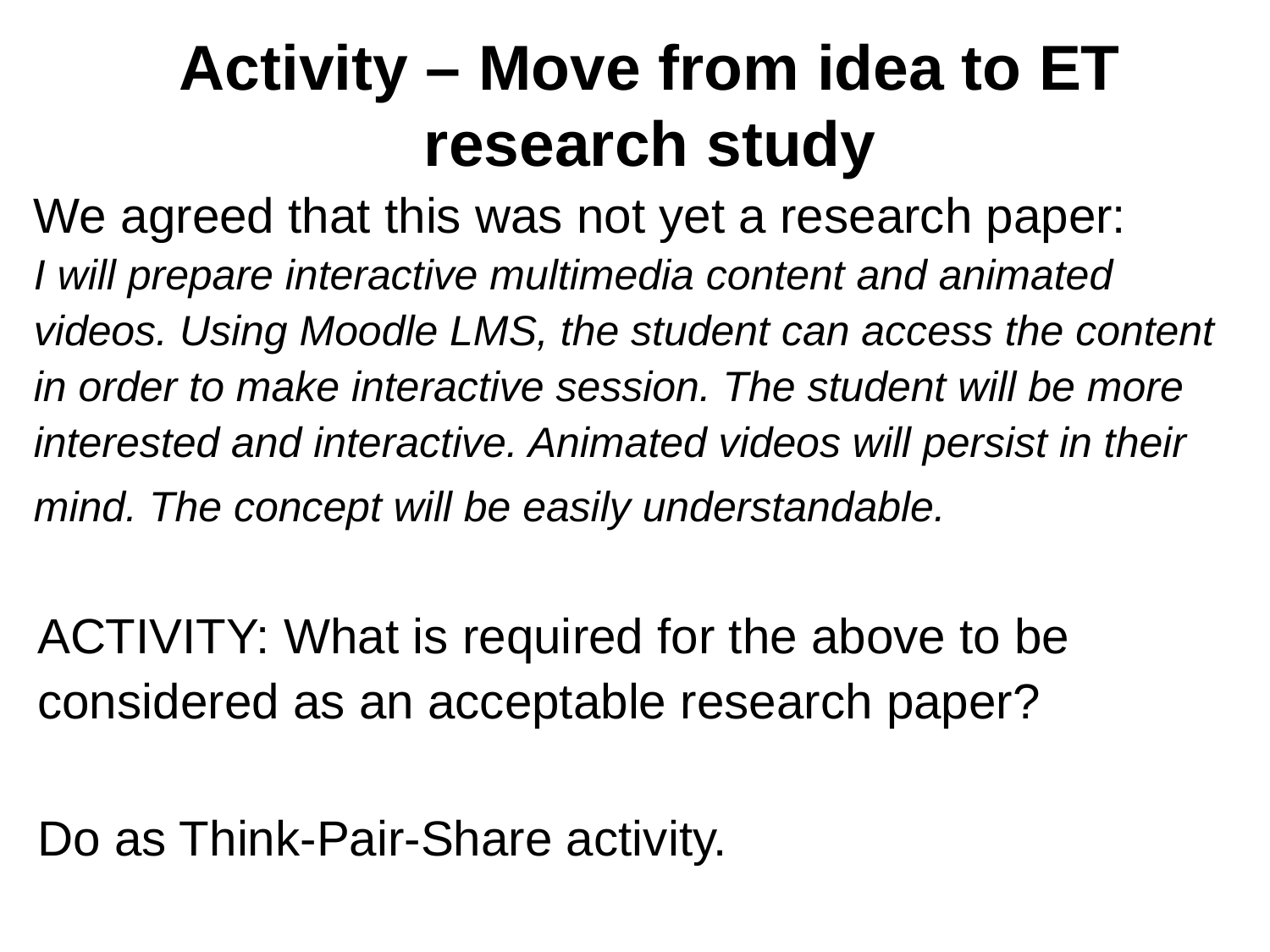

# Activity – Move from idea to ET research study
We agreed that this was not yet a research paper:
I will prepare interactive multimedia content and animated videos. Using Moodle LMS, the student can access the content in order to make interactive session. The student will be more interested and interactive. Animated videos will persist in their mind. The concept will be easily understandable.
ACTIVITY: What is required for the above to be considered as an acceptable research paper?

Do as Think-Pair-Share activity.